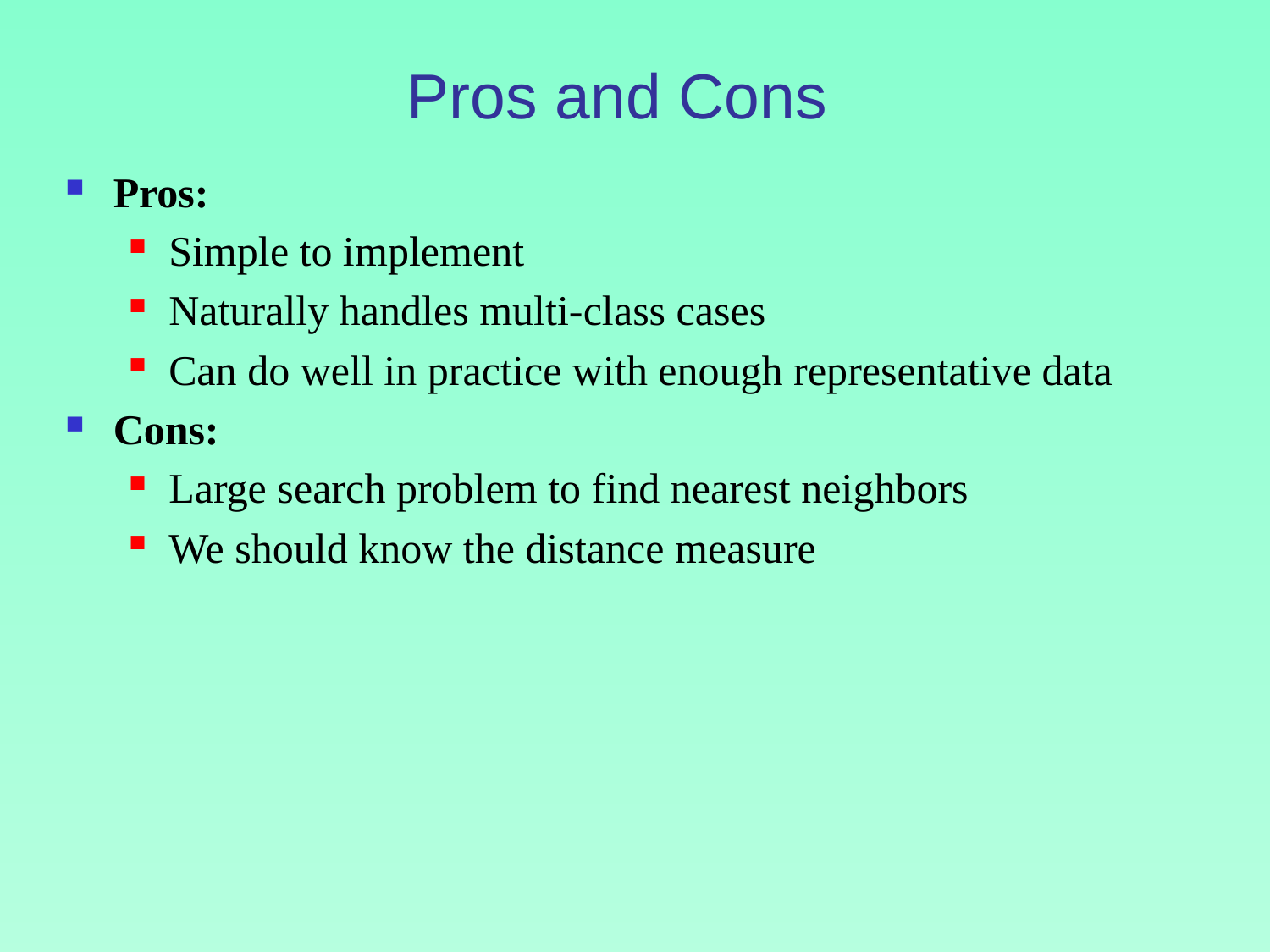

# Pros and Cons
Pros:
Simple to implement
Naturally handles multi-class cases
Can do well in practice with enough representative data
Cons:
Large search problem to find nearest neighbors
We should know the distance measure